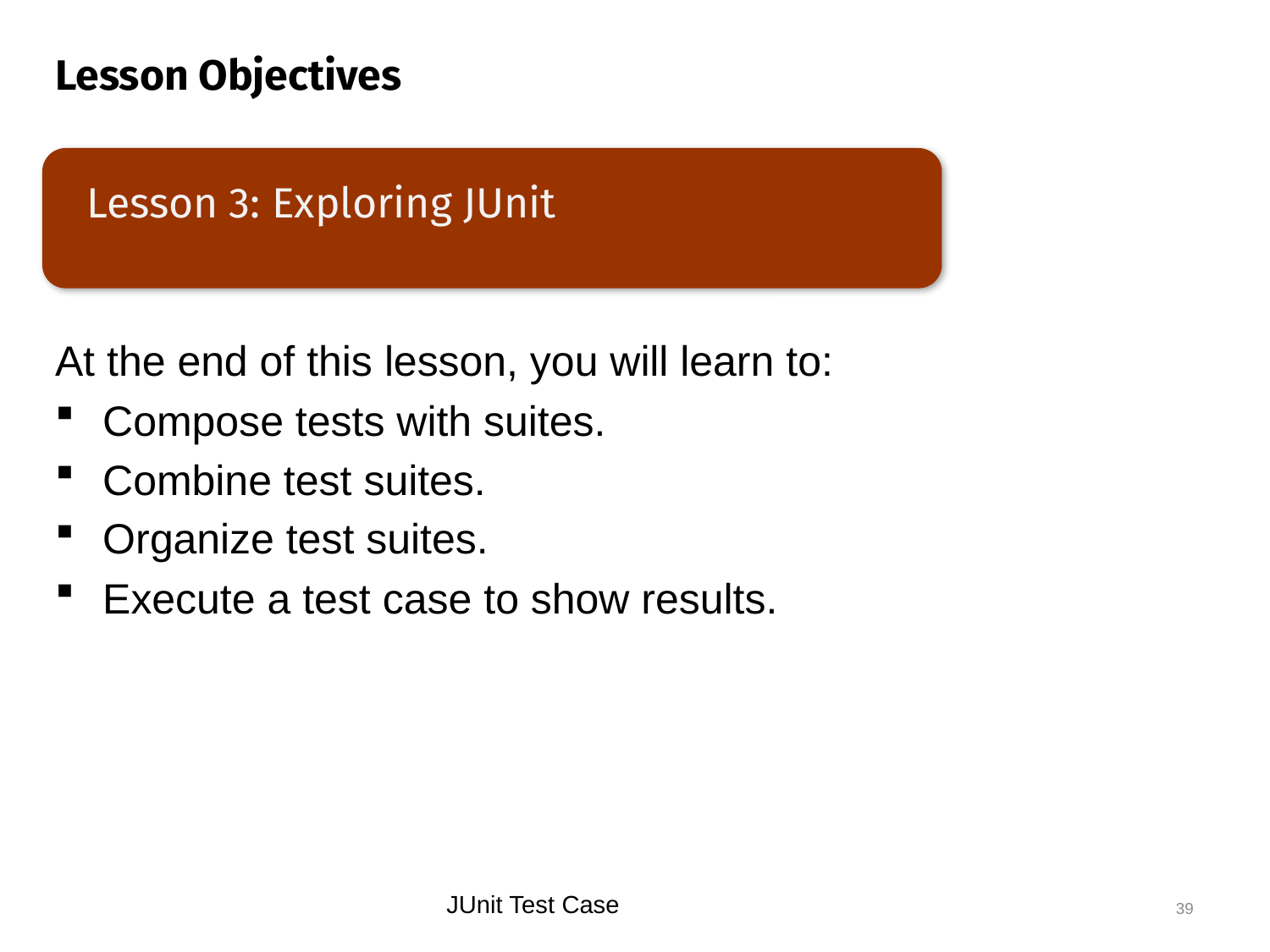

Lesson Objectives

Lesson 3: Exploring JUnit
At the end of this lesson, you will learn to:
Compose tests with suites.
Combine test suites.
Organize test suites.
Execute a test case to show results.

JUnit Test Case
39